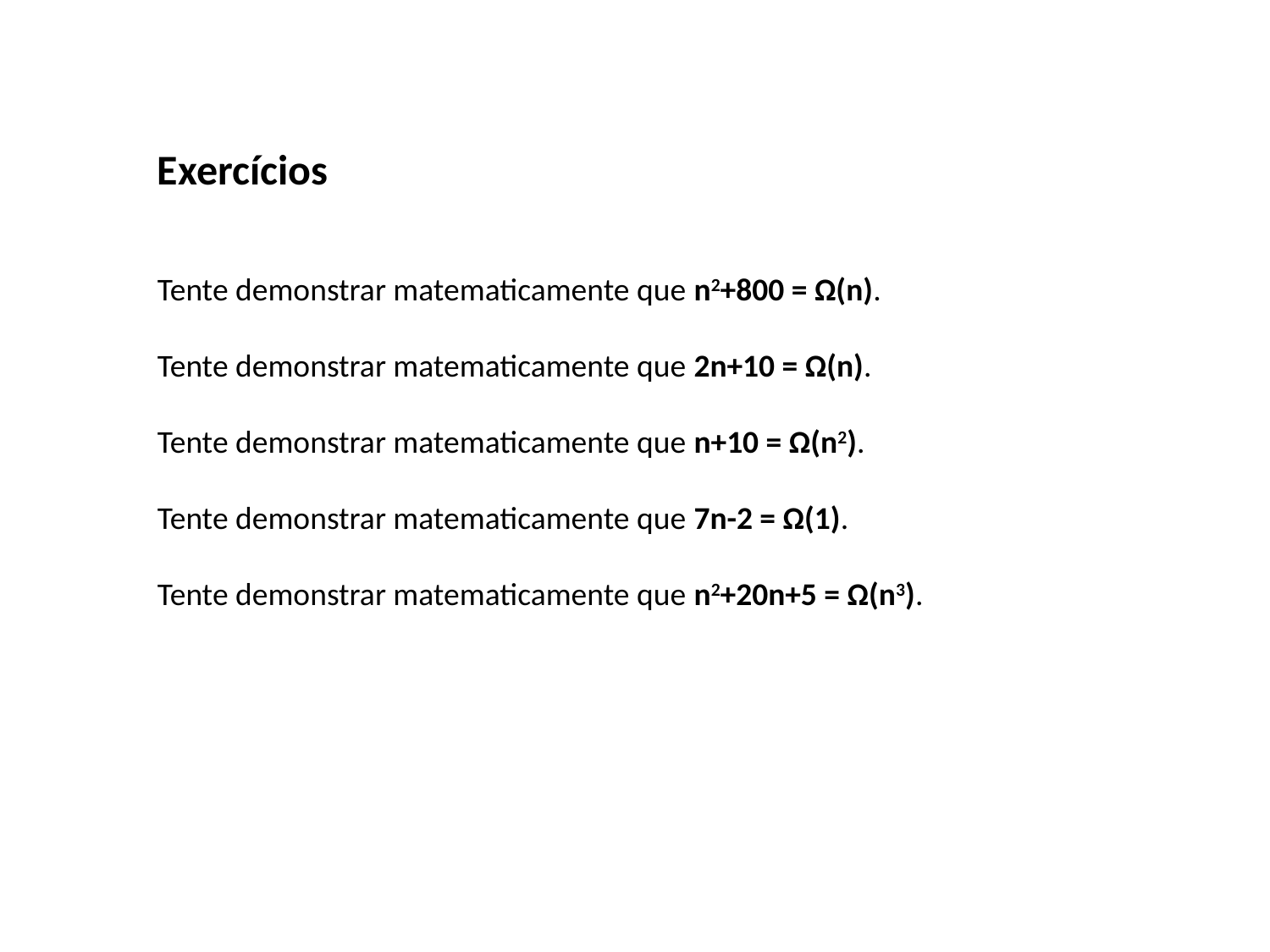

Exercícios

Tente demonstrar matematicamente que n2+800 = Ω(n).
Tente demonstrar matematicamente que 2n+10 = Ω(n).
Tente demonstrar matematicamente que n+10 = Ω(n2).
Tente demonstrar matematicamente que 7n-2 = Ω(1).
Tente demonstrar matematicamente que n2+20n+5 = Ω(n3).